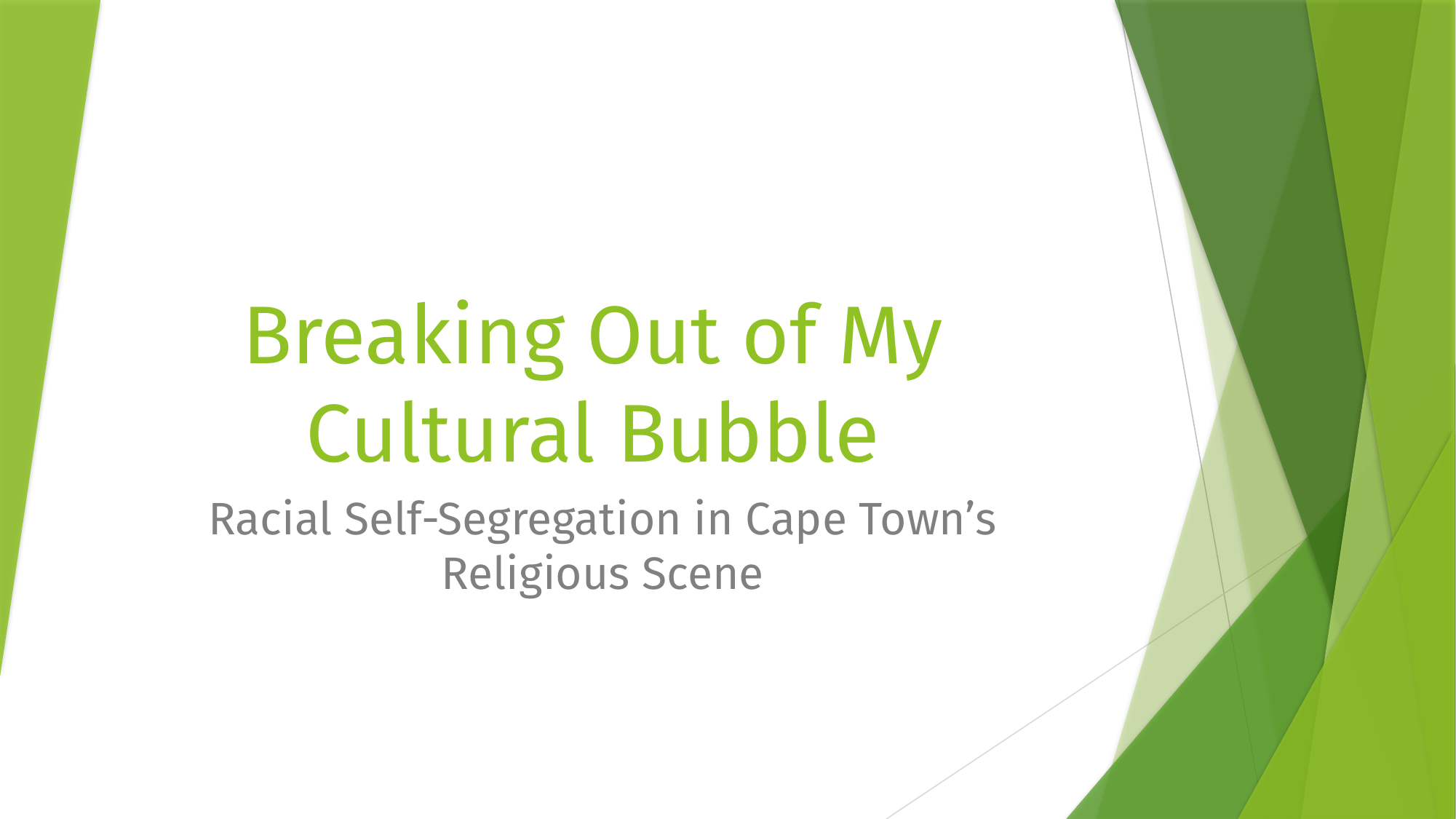

# Breaking Out of My Cultural Bubble
Racial Self-Segregation in Cape Town’s Religious Scene